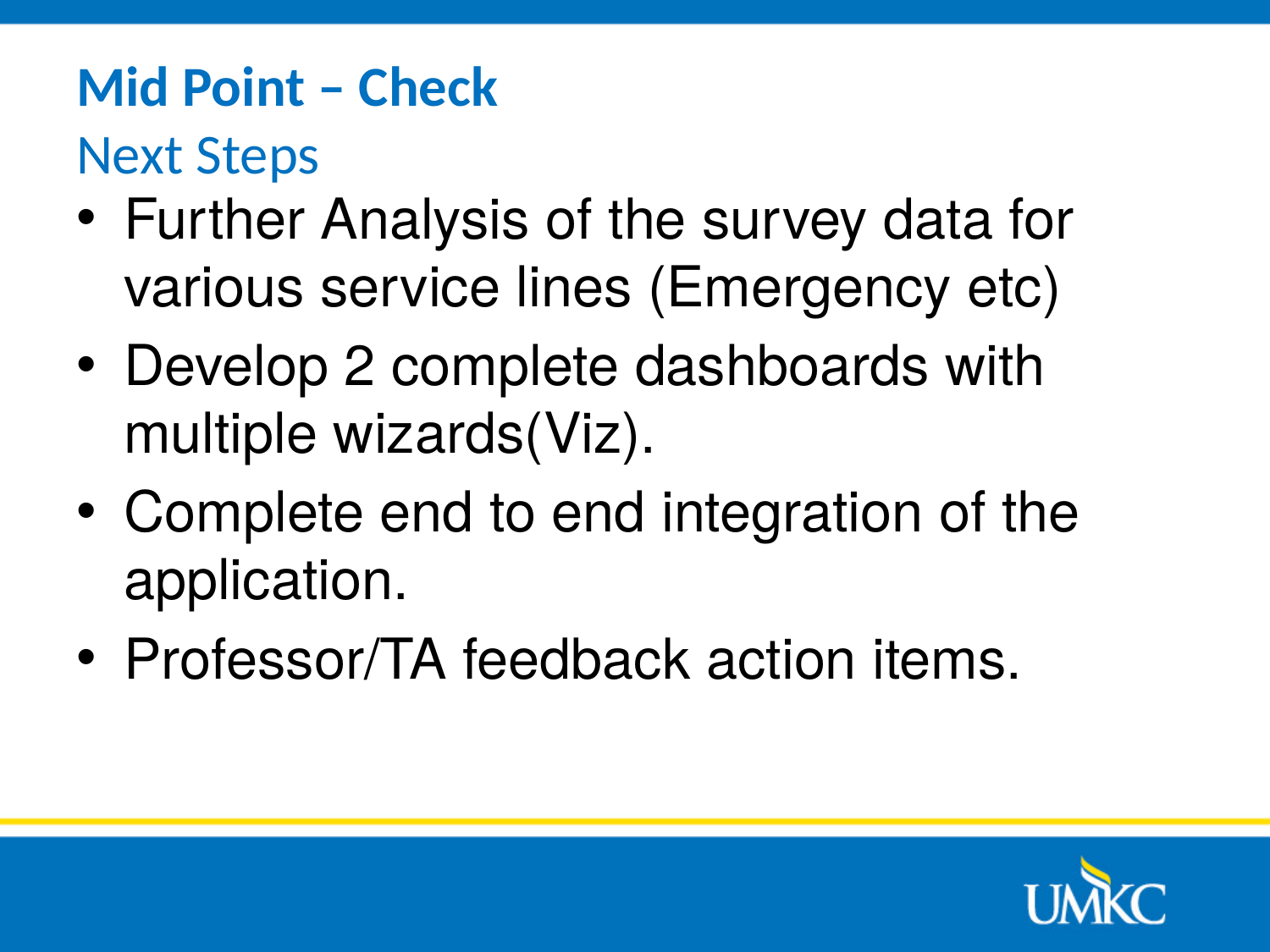

# Mid Point – Check Next Steps
Further Analysis of the survey data for various service lines (Emergency etc)
Develop 2 complete dashboards with multiple wizards(Viz).
Complete end to end integration of the application.
Professor/TA feedback action items.